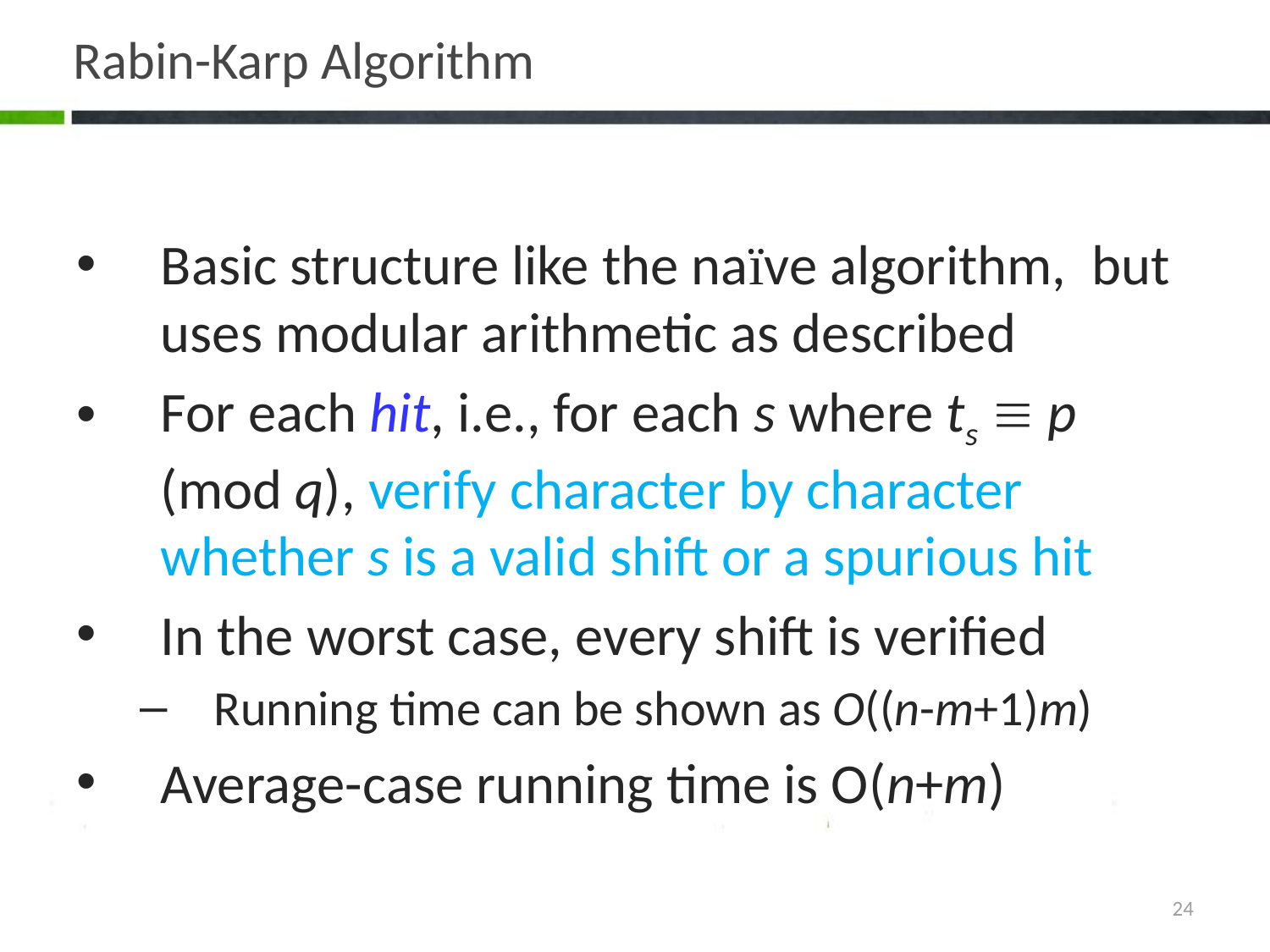

# Rabin-Karp Algorithm
Basic structure like the naïve algorithm,  but uses modular arithmetic as described
For each hit, i.e., for each s where ts ≡ p  (mod q), verify character by character whether s is a valid shift or a spurious hit
In the worst case, every shift is verified
Running time can be shown as O((n-m+1)m)
Average-case running time is O(n+m)
24